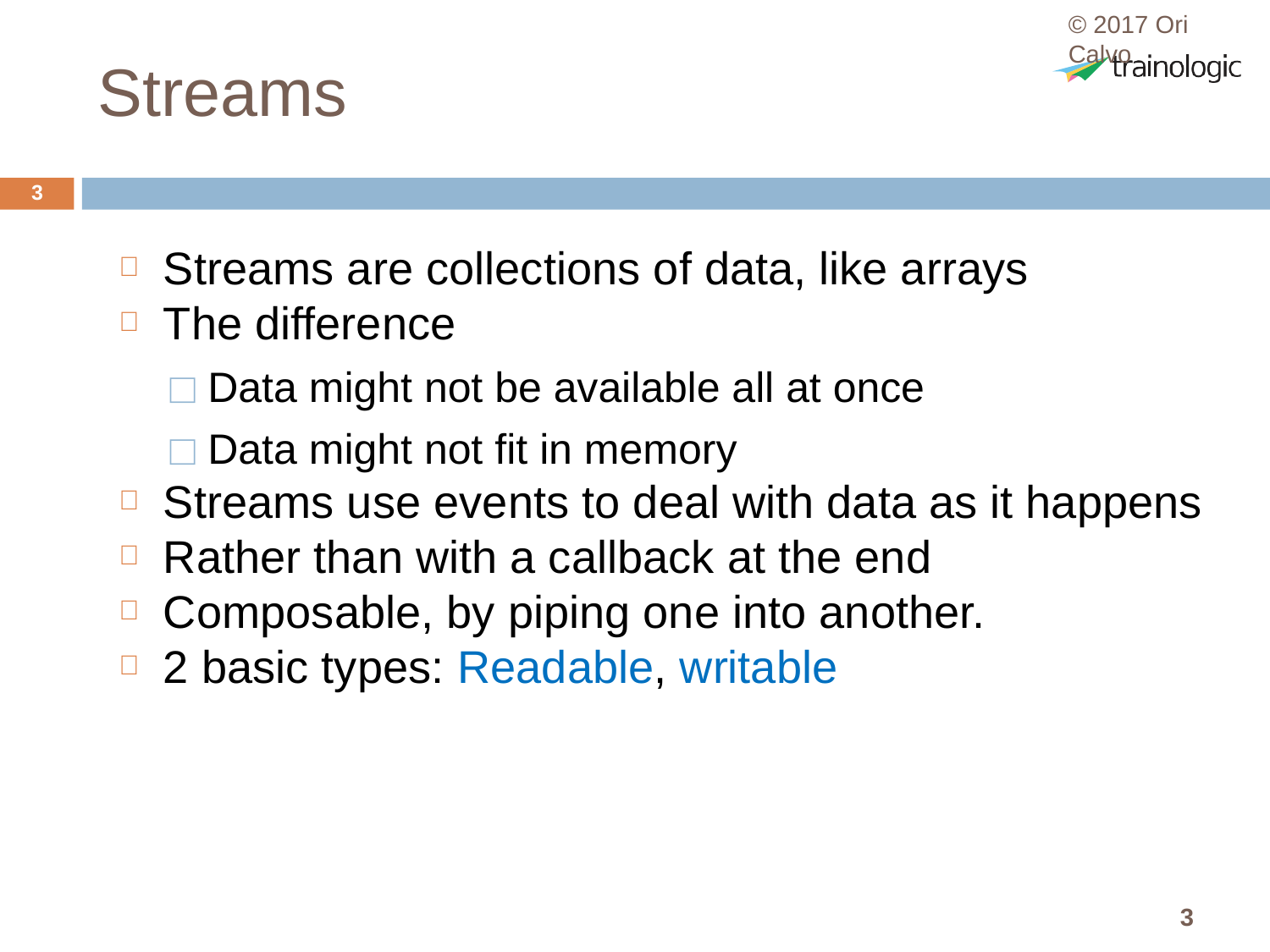

© 2017 Ori Calvo
# Streams
3
Streams are collections of data, like arrays
The difference
Data might not be available all at once
Data might not fit in memory
Streams use events to deal with data as it happens
Rather than with a callback at the end
Composable, by piping one into another.
2 basic types: Readable, writable

3